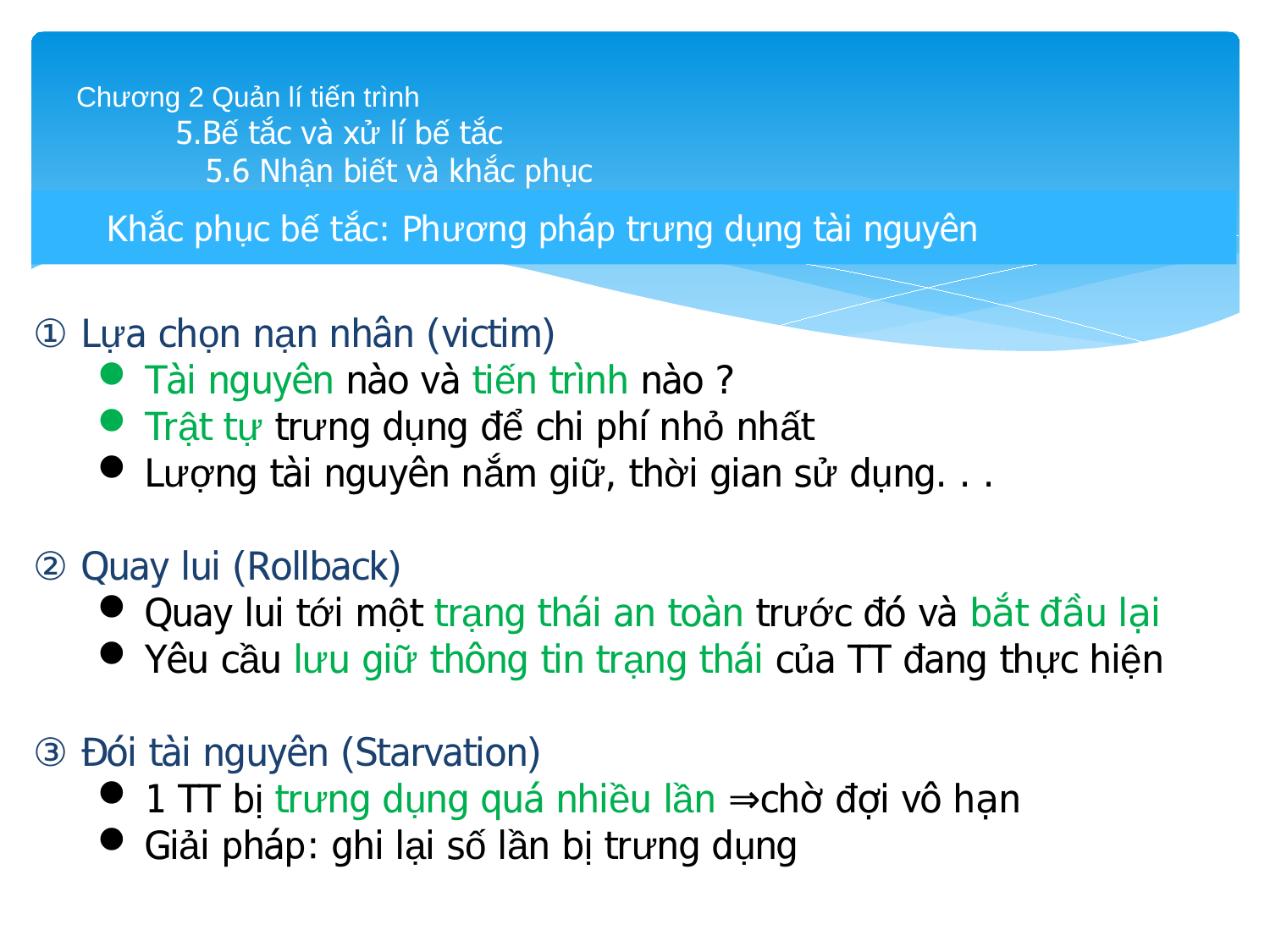

# Chương 2 Quản lí tiến trình 5.Bế tắc và xử lí bế tắc 5.6 Nhận biết và khắc phục
Khắc phục bế tắc: Phương pháp trưng dụng tài nguyên

Lựa chọn nạn nhân (victim)
Tài nguyên nào và tiến trình nào ?
Trật tự trưng dụng để chi phí nhỏ nhất
Lượng tài nguyên nắm giữ, thời gian sử dụng. . .

Quay lui (Rollback)
Quay lui tới một trạng thái an toàn trước đó và bắt đầu lại
Yêu cầu lưu giữ thông tin trạng thái của TT đang thực hiện

Đói tài nguyên (Starvation)
1 TT bị trưng dụng quá nhiều lần ⇒chờ đợi vô hạn
Giải pháp: ghi lại số lần bị trưng dụng